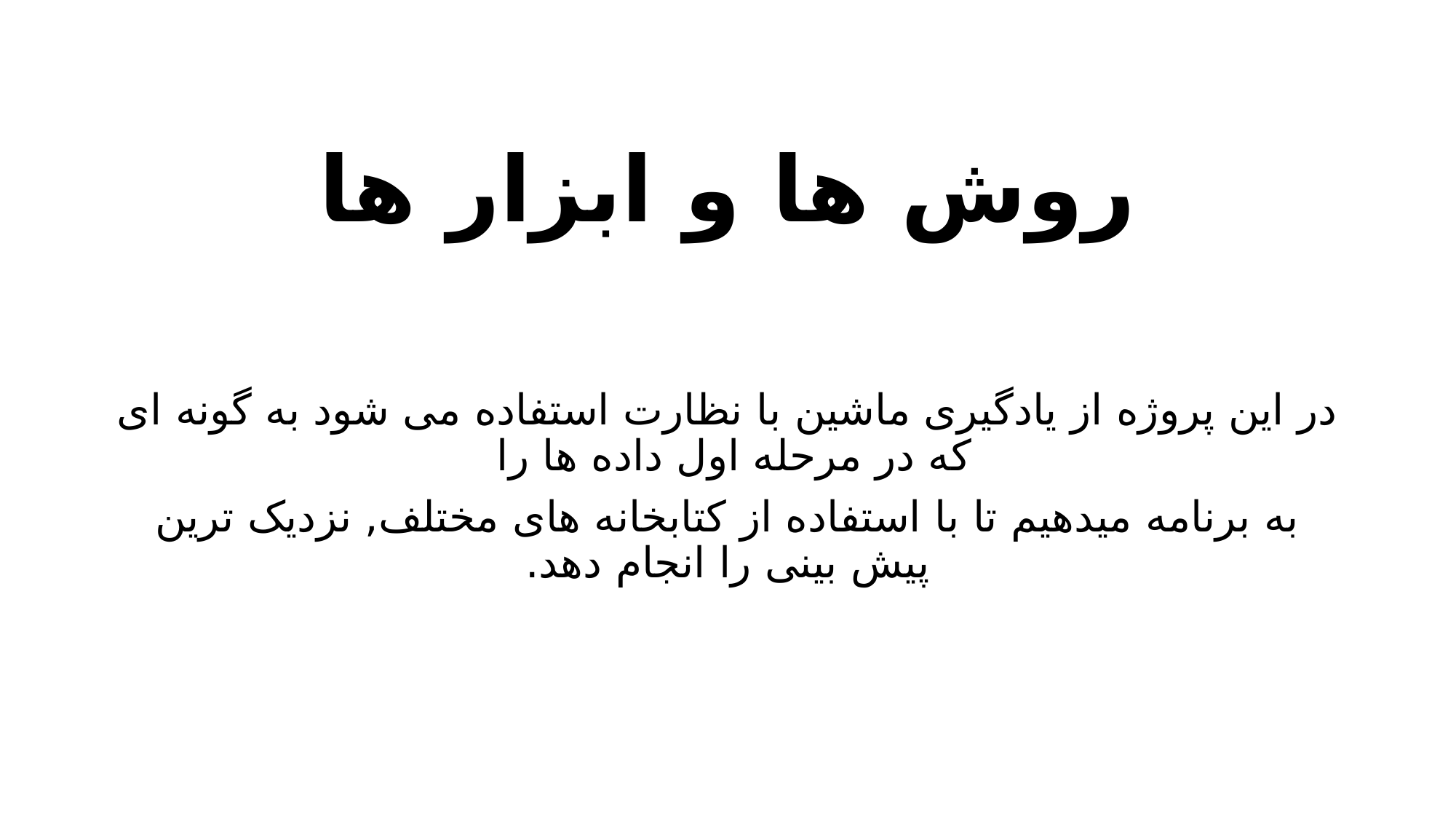

# روش ها و ابزار ها
در این پروژه از یادگیری ماشین با نظارت استفاده می شود به گونه ای که در مرحله اول داده ها را
به برنامه میدهیم تا با استفاده از کتابخانه های مختلف, نزدیک ترین پیش بینی را انجام دهد.